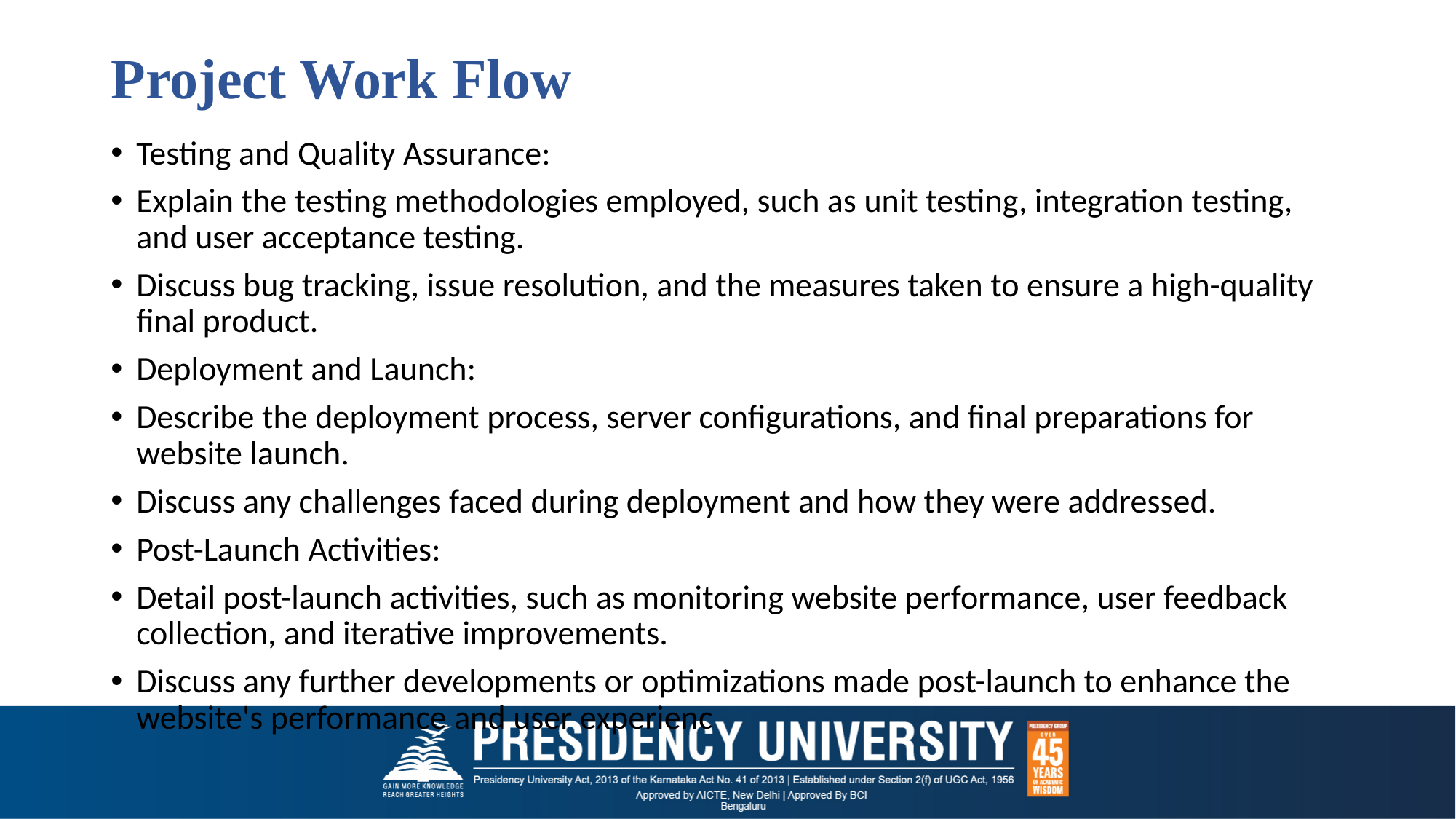

# Project Work Flow
Testing and Quality Assurance:
Explain the testing methodologies employed, such as unit testing, integration testing, and user acceptance testing.
Discuss bug tracking, issue resolution, and the measures taken to ensure a high-quality final product.
Deployment and Launch:
Describe the deployment process, server configurations, and final preparations for website launch.
Discuss any challenges faced during deployment and how they were addressed.
Post-Launch Activities:
Detail post-launch activities, such as monitoring website performance, user feedback collection, and iterative improvements.
Discuss any further developments or optimizations made post-launch to enhance the website's performance and user experienc